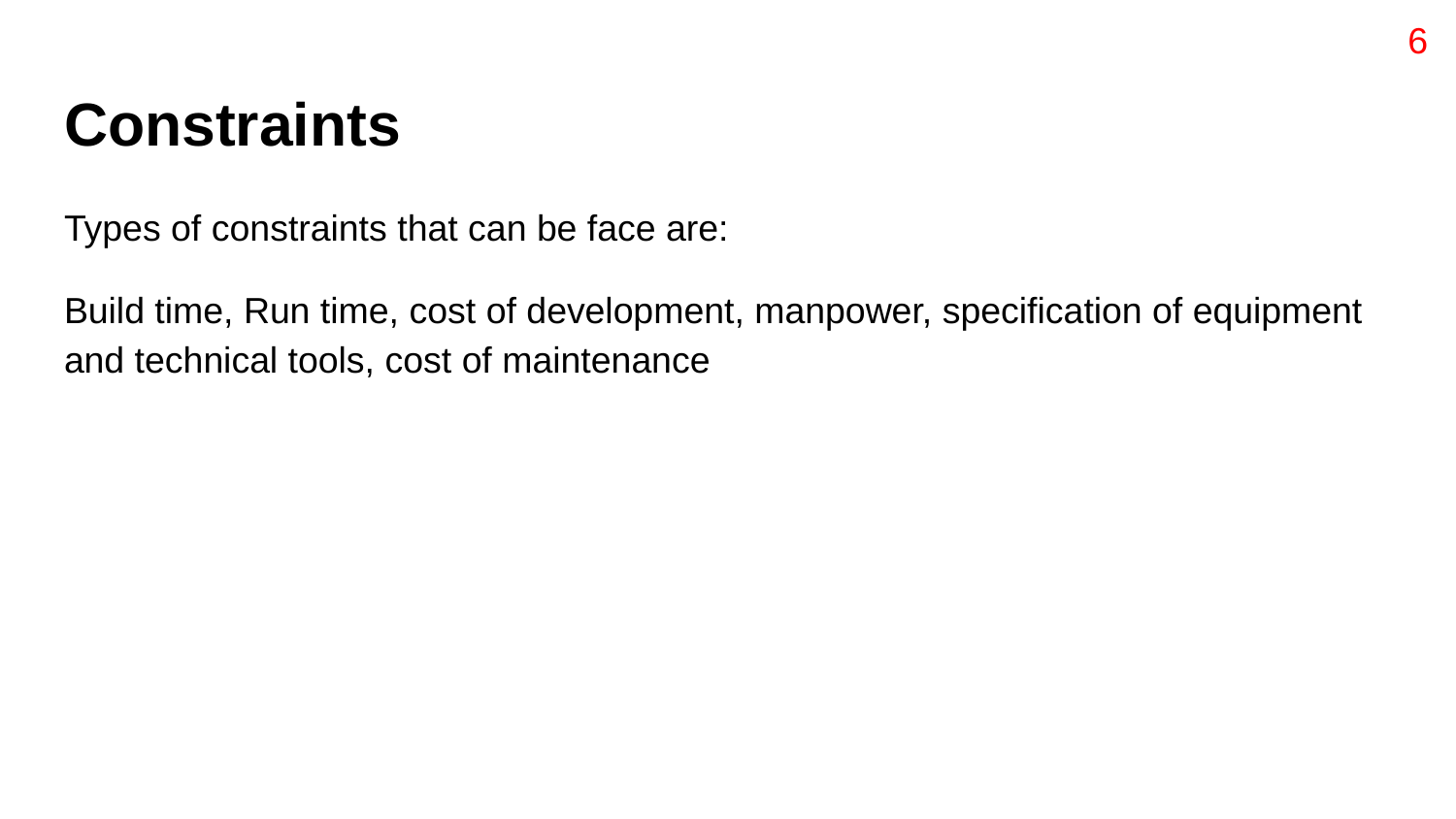

6
# Constraints
Types of constraints that can be face are:
Build time, Run time, cost of development, manpower, specification of equipment and technical tools, cost of maintenance